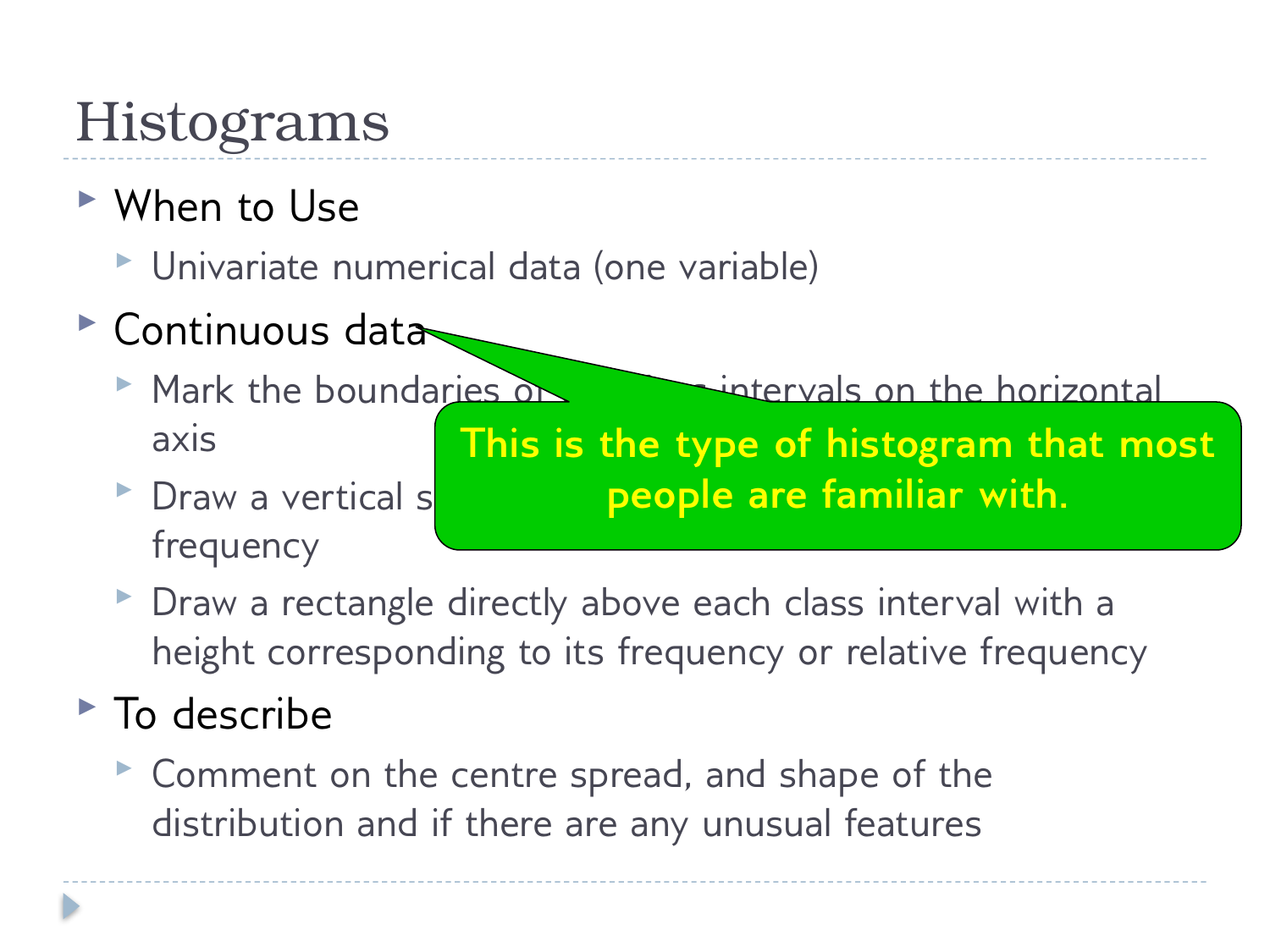

# Histograms
When to Use
Univariate numerical data (one variable)
Continuous data
Mark the boundaries of the class intervals on the horizontal axis
Draw a vertical scale and mark it with frequency or relative frequency
Draw a rectangle directly above each class interval with a height corresponding to its frequency or relative frequency
To describe
Comment on the centre spread, and shape of the distribution and if there are any unusual features
This is the type of histogram that most people are familiar with.